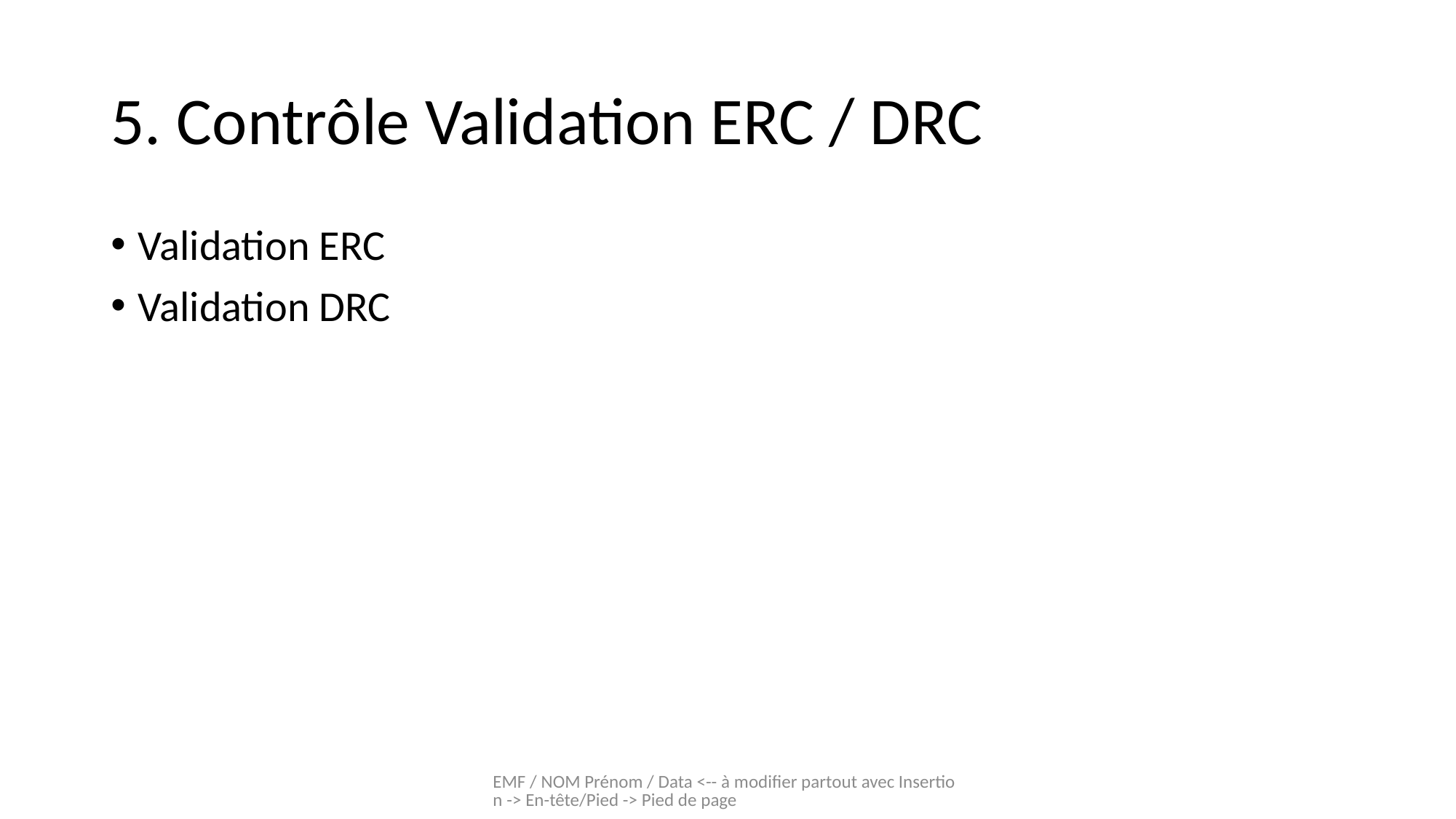

# 5. Contrôle Validation ERC / DRC
Validation ERC
Validation DRC
EMF / NOM Prénom / Data <-- à modifier partout avec Insertion -> En-tête/Pied -> Pied de page